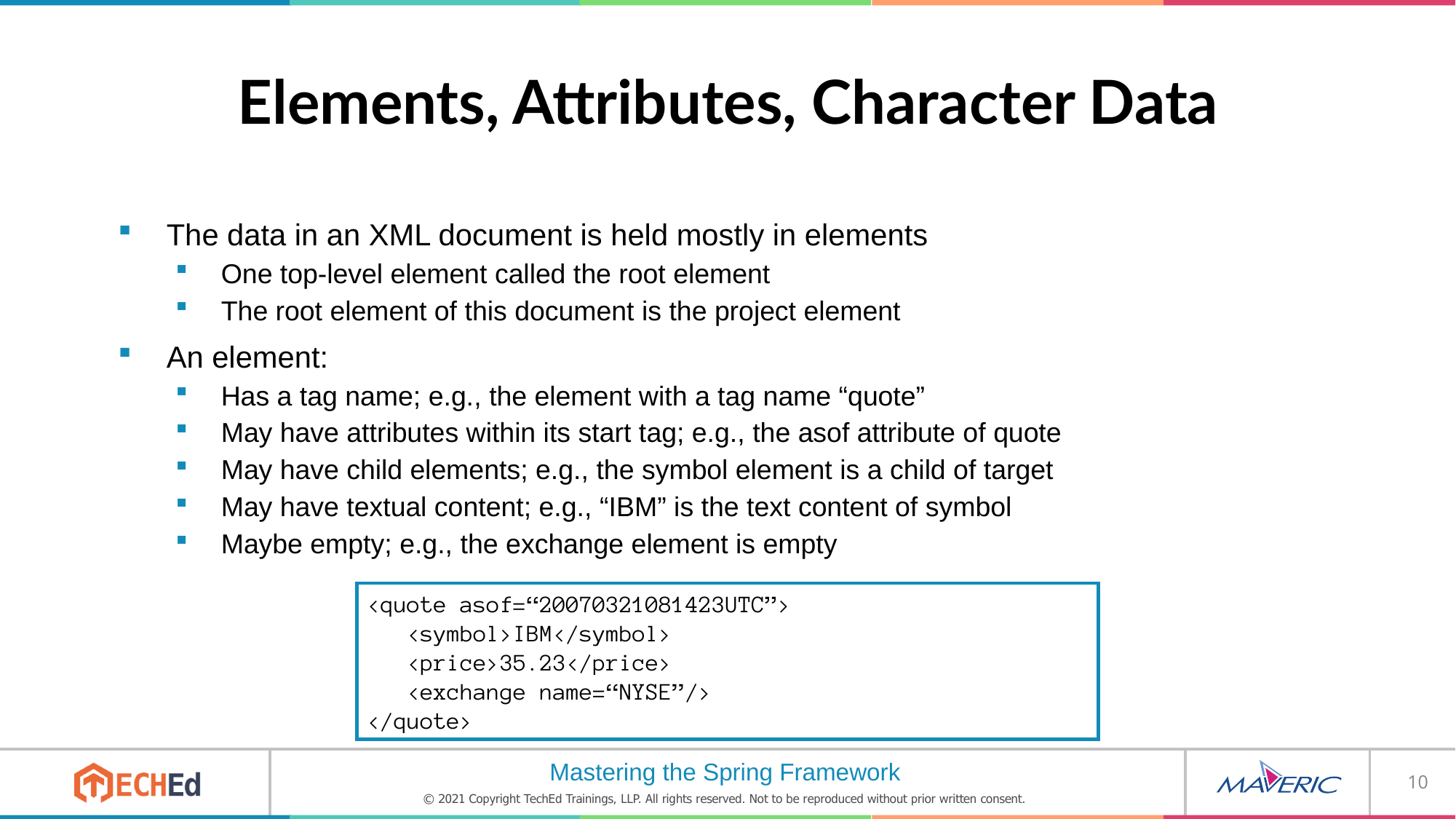

# Elements, Attributes, Character Data
The data in an XML document is held mostly in elements
One top-level element called the root element
The root element of this document is the project element
An element:
Has a tag name; e.g., the element with a tag name “quote”
May have attributes within its start tag; e.g., the asof attribute of quote
May have child elements; e.g., the symbol element is a child of target
May have textual content; e.g., “IBM” is the text content of symbol
Maybe empty; e.g., the exchange element is empty

<quote asof=“20070321081423UTC”>
   <symbol>IBM</symbol>
   <price>35.23</price>
   <exchange name=“NYSE”/>
</quote>